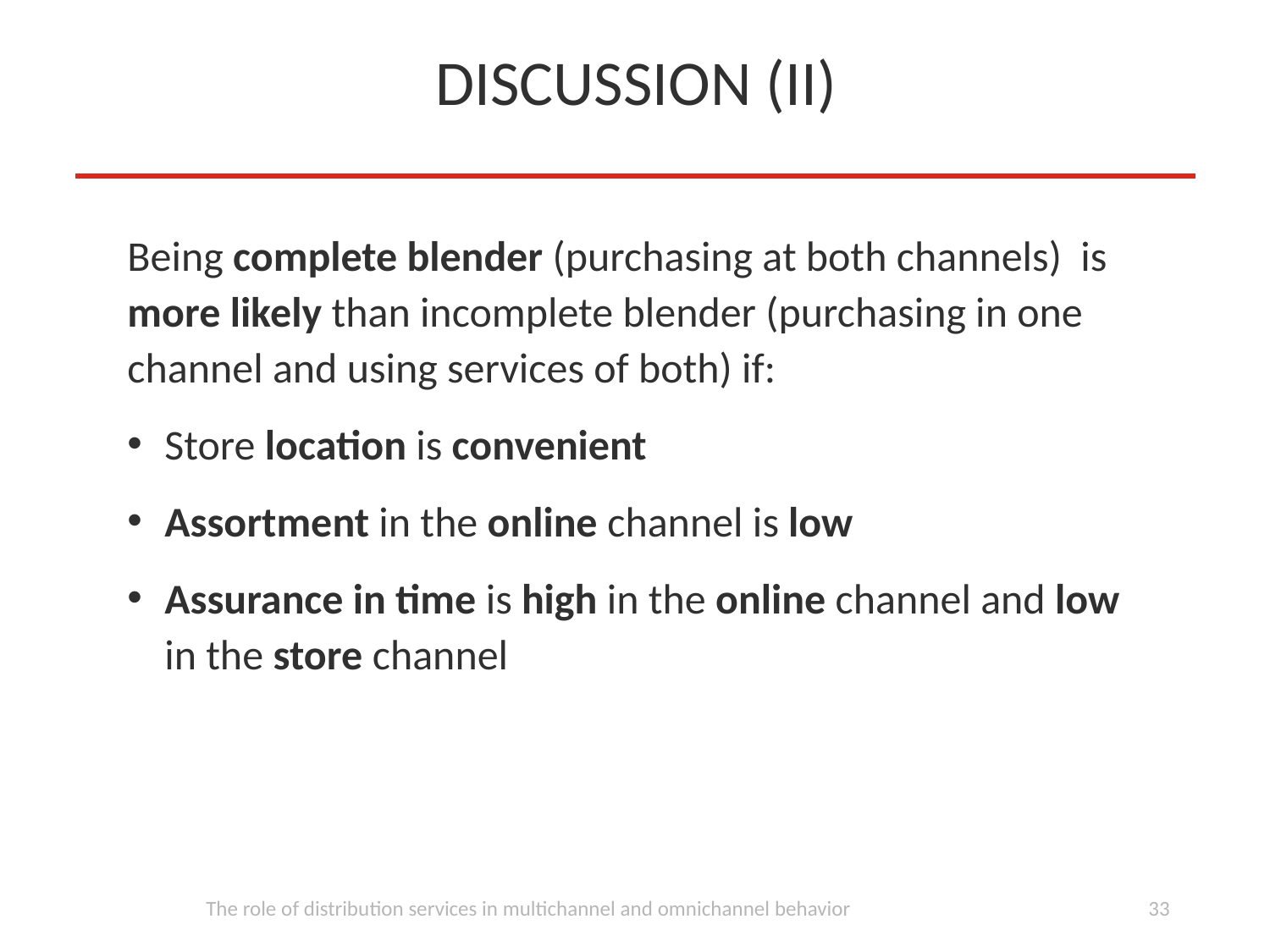

# DISCUSSION (II)
Being complete blender (purchasing at both channels)  is more likely than incomplete blender (purchasing in one channel and using services of both) if:
Store location is convenient
Assortment in the online channel is low
Assurance in time is high in the online channel and low in the store channel

The role of distribution services in multichannel and omnichannel behavior
33